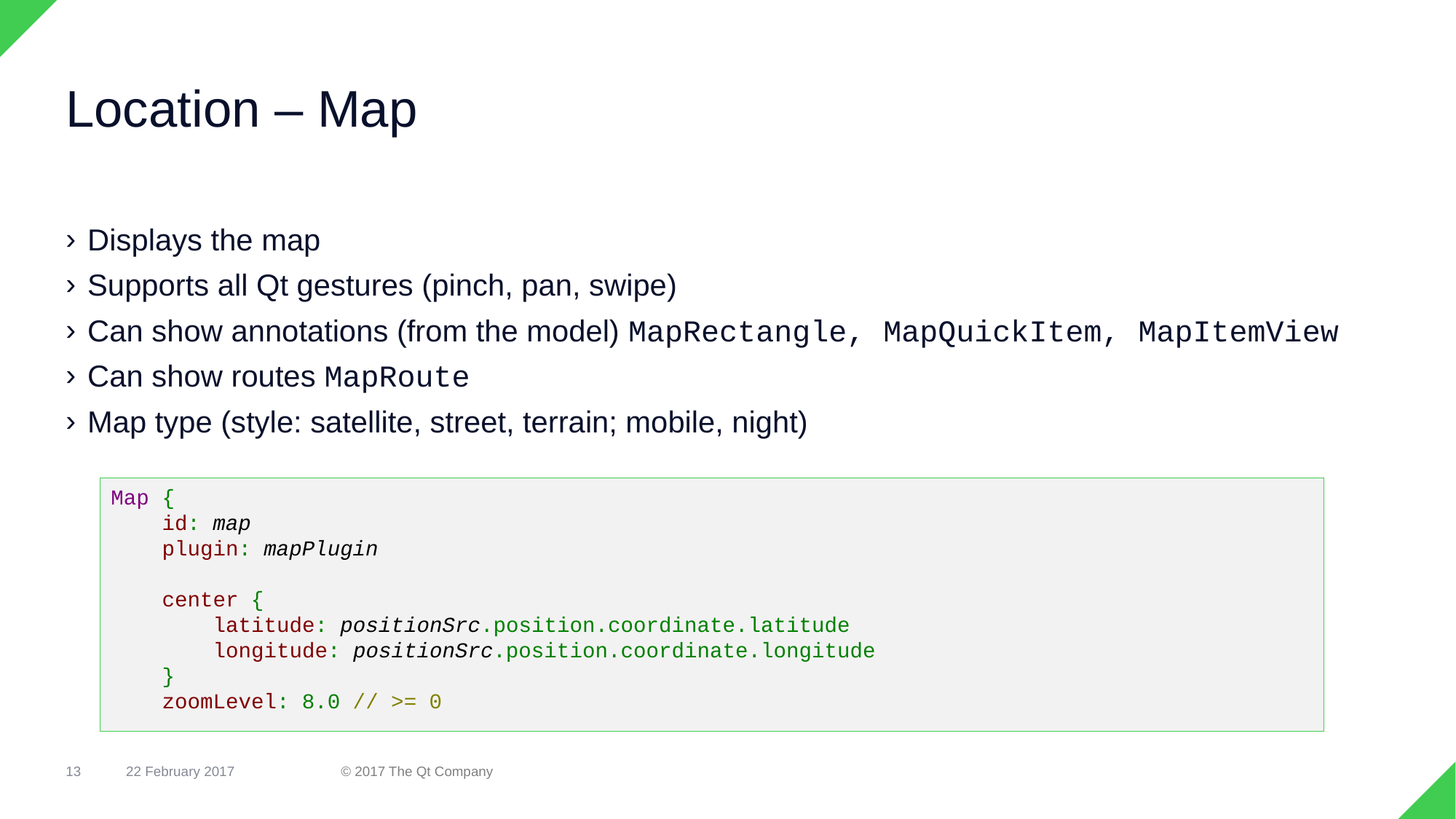

# Location – Map
Displays the map
Supports all Qt gestures (pinch, pan, swipe)
Can show annotations (from the model) MapRectangle, MapQuickItem, MapItemView
Can show routes MapRoute
Map type (style: satellite, street, terrain; mobile, night)
Map {
    id: map
    plugin: mapPlugin

    center {
        latitude: positionSrc.position.coordinate.latitude
        longitude: positionSrc.position.coordinate.longitude
    }
    zoomLevel: 8.0 // >= 0
13
22 February 2017
© 2017 The Qt Company